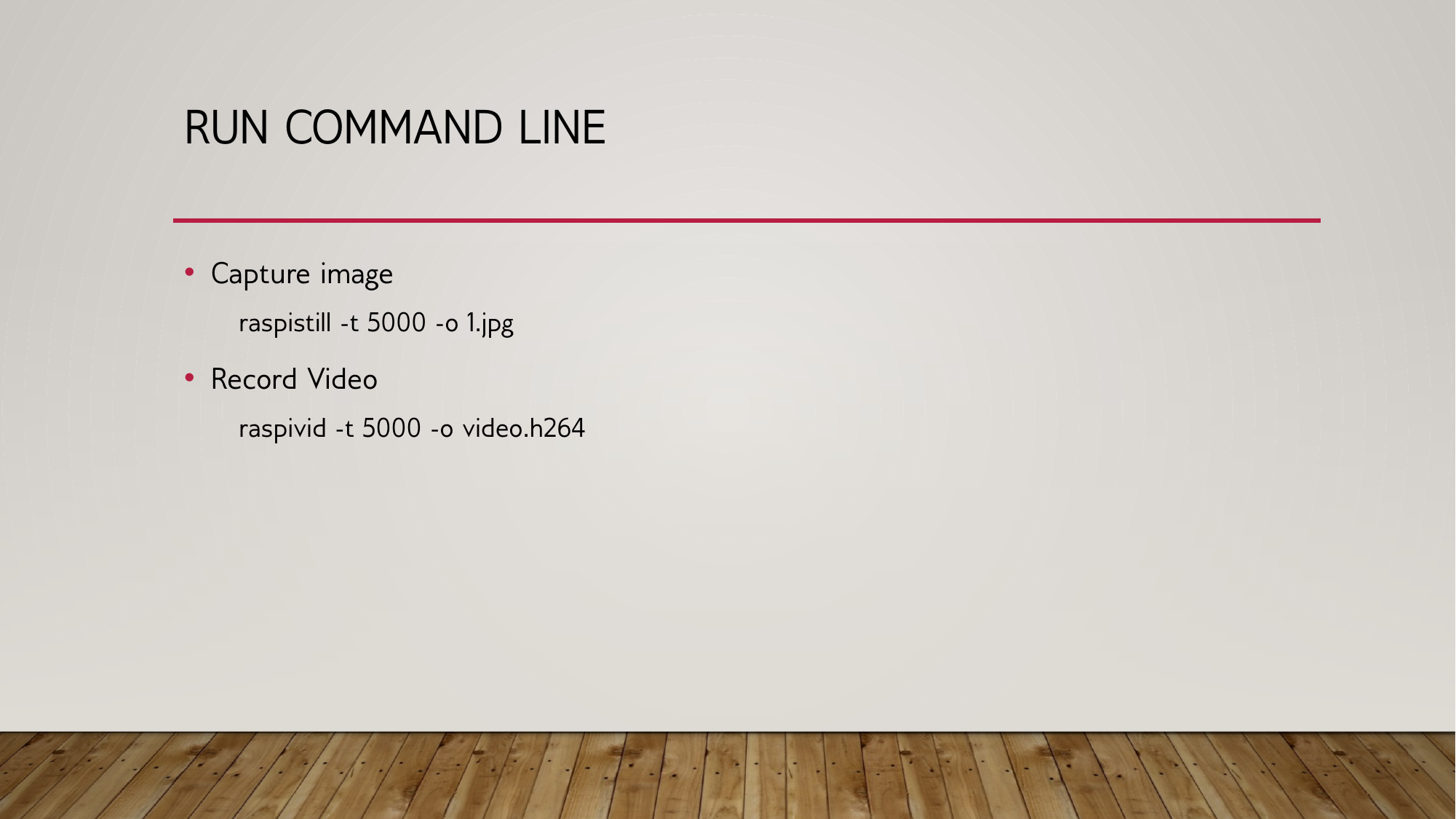

# RUN COMMAND LINE
Capture image
raspistill -t 5000 -o 1.jpg
Record Video
raspivid -t 5000 -o video.h264